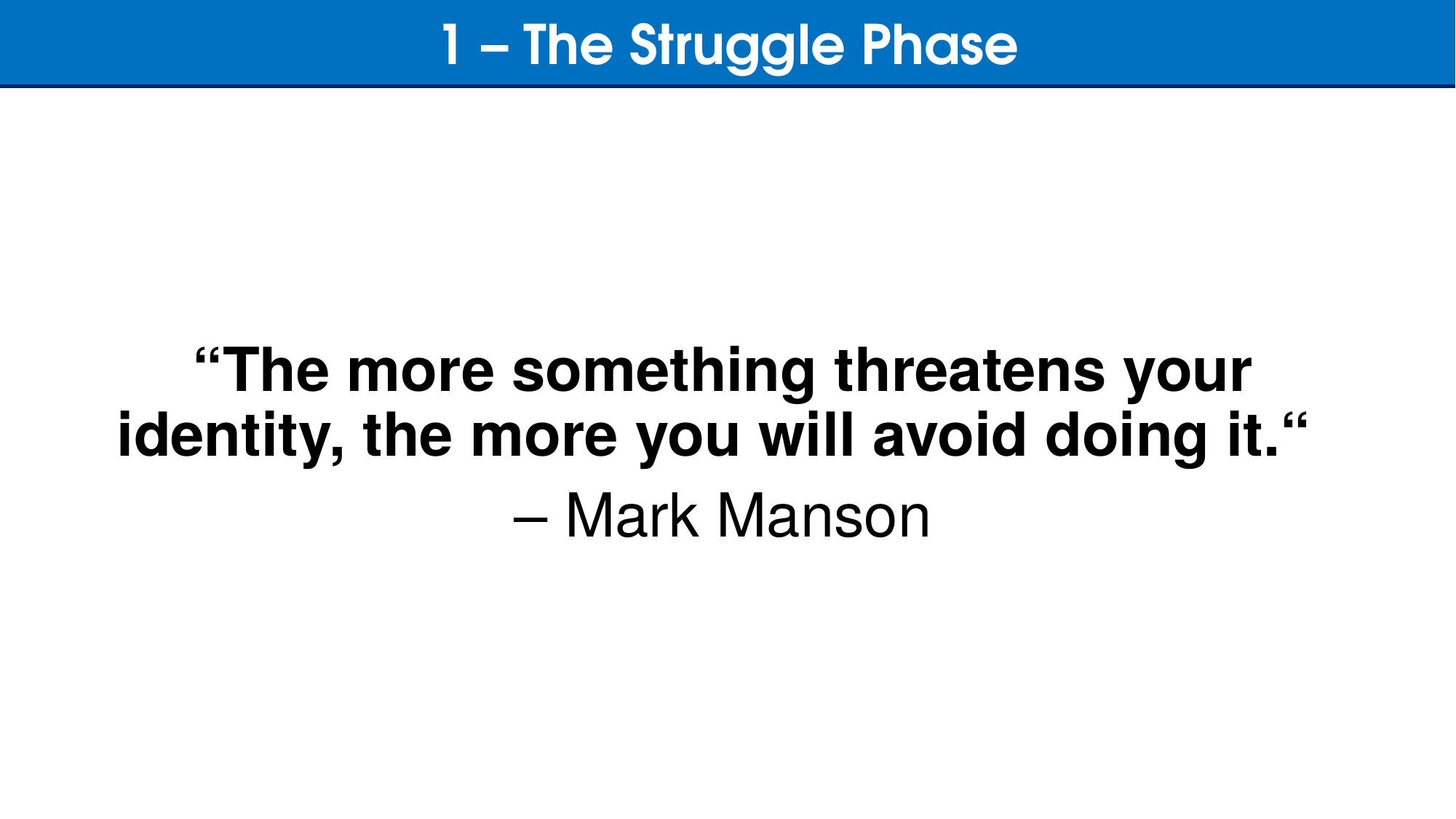

1 – The Struggle Phase
“The more something threatens your identity, the more you will avoid doing it.“
– Mark Manson
28